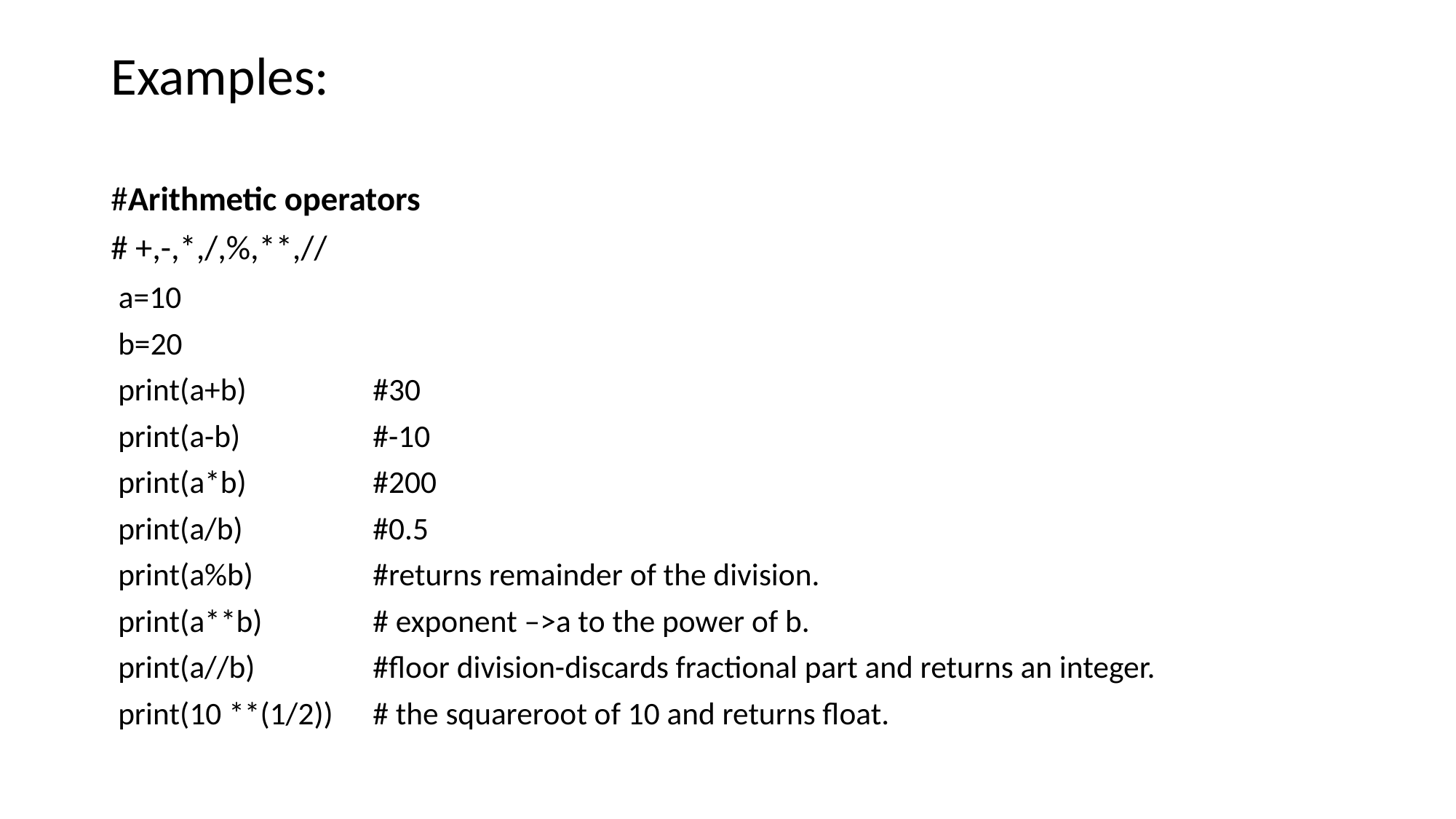

# Examples:
#Arithmetic operators
# +,-,*,/,%,**,//
 a=10
 b=20
 print(a+b) 		#30
 print(a-b) 		#-10
 print(a*b) 		#200
 print(a/b) 		#0.5
 print(a%b)  		#returns remainder of the division.
 print(a**b) 		# exponent –>a to the power of b.
 print(a//b) 		#floor division-discards fractional part and returns an integer.
 print(10 **(1/2)) 	# the squareroot of 10 and returns float.